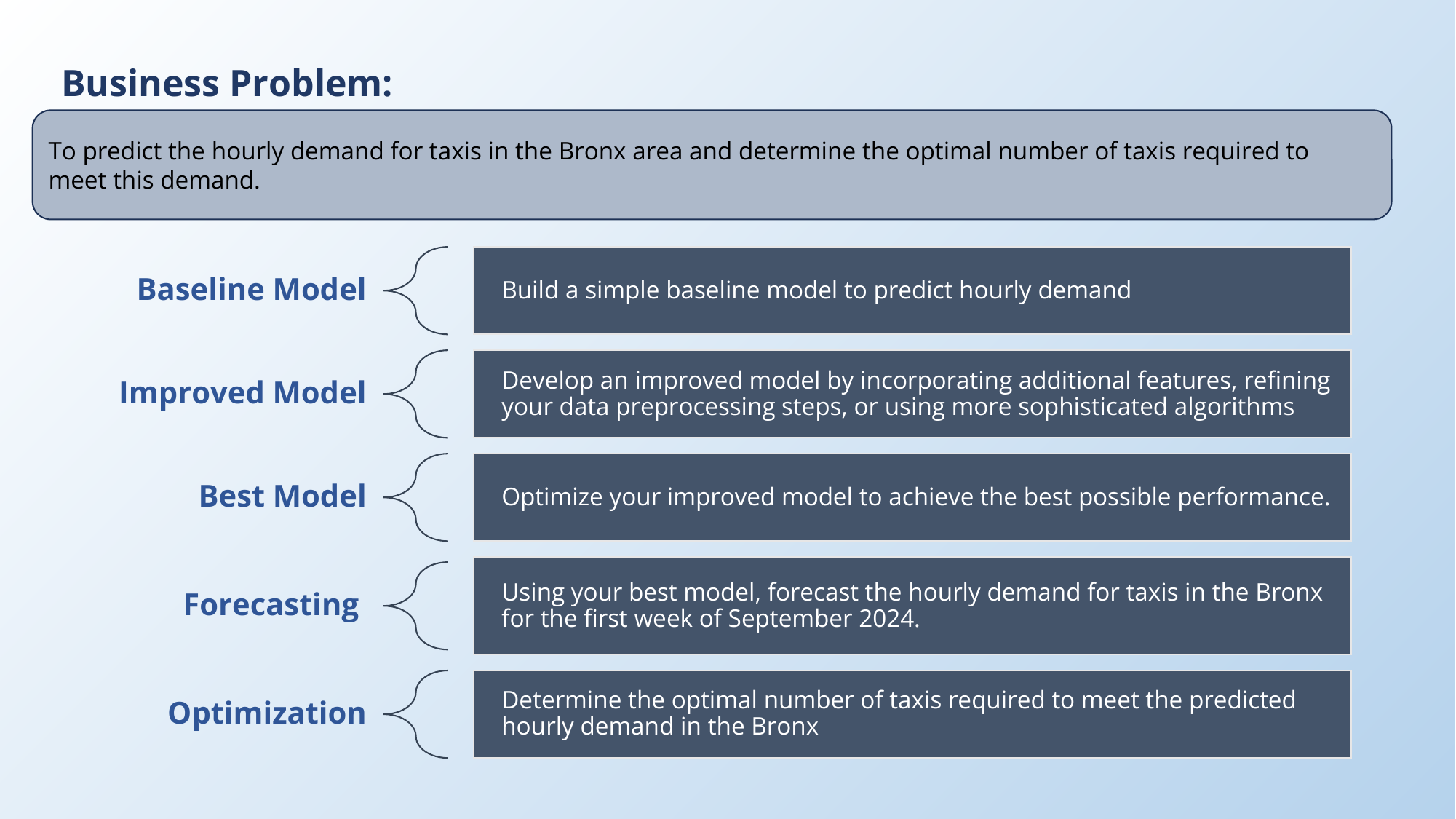

Business Problem:
To predict the hourly demand for taxis in the Bronx area and determine the optimal number of taxis required to meet this demand.
Baseline Model
	Build a simple baseline model to predict hourly demand
Improved Model
	Develop an improved model by incorporating additional features, refining your data preprocessing steps, or using more sophisticated algorithms
Best Model
	Optimize your improved model to achieve the best possible performance.
Forecasting
	Using your best model, forecast the hourly demand for taxis in the Bronx for the first week of September 2024.
Optimization
	Determine the optimal number of taxis required to meet the predicted hourly demand in the Bronx